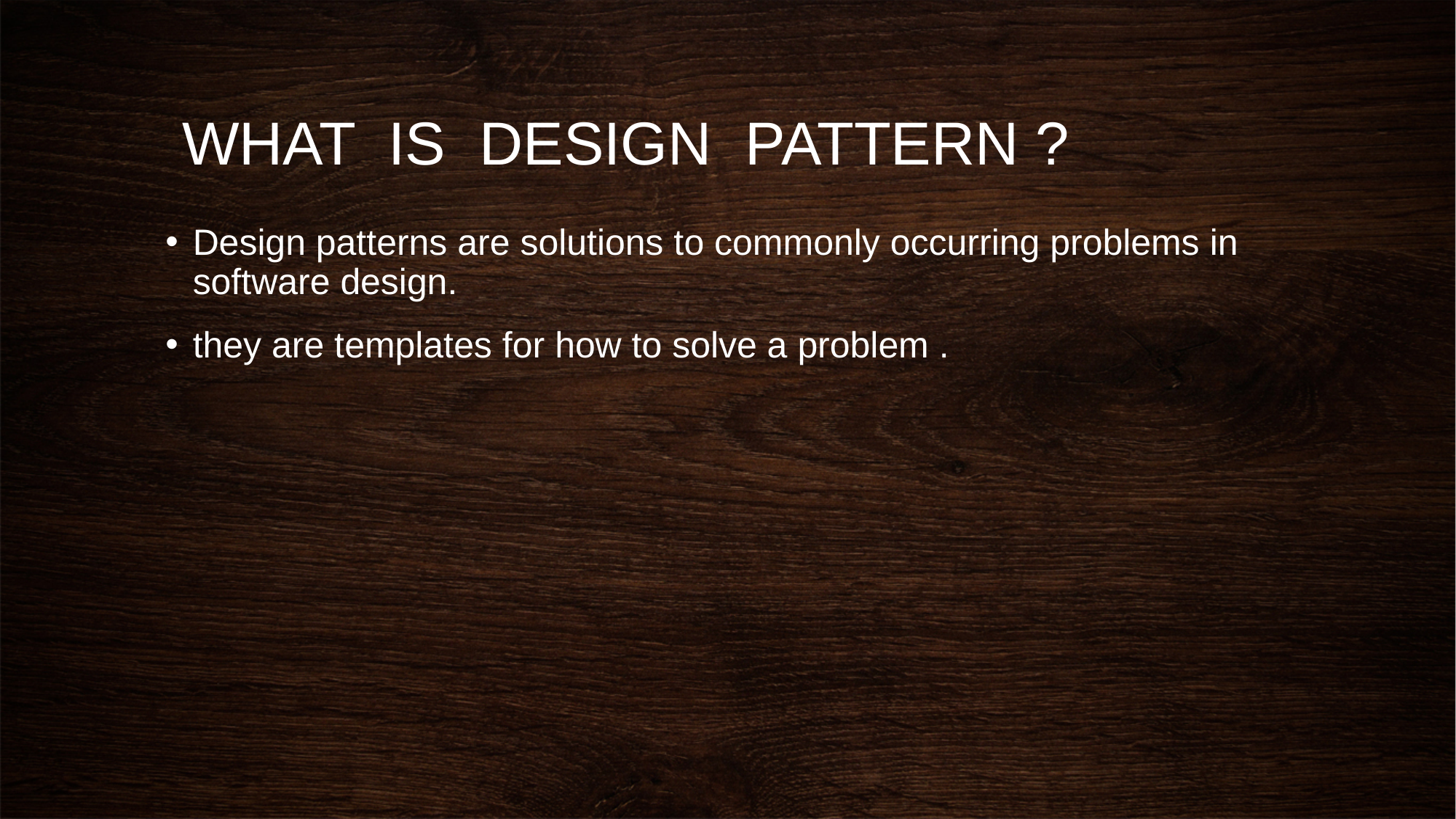

# WHAT  IS  DESIGN  PATTERN ?
Design patterns are solutions to commonly occurring problems in software design.
they are templates for how to solve a problem .